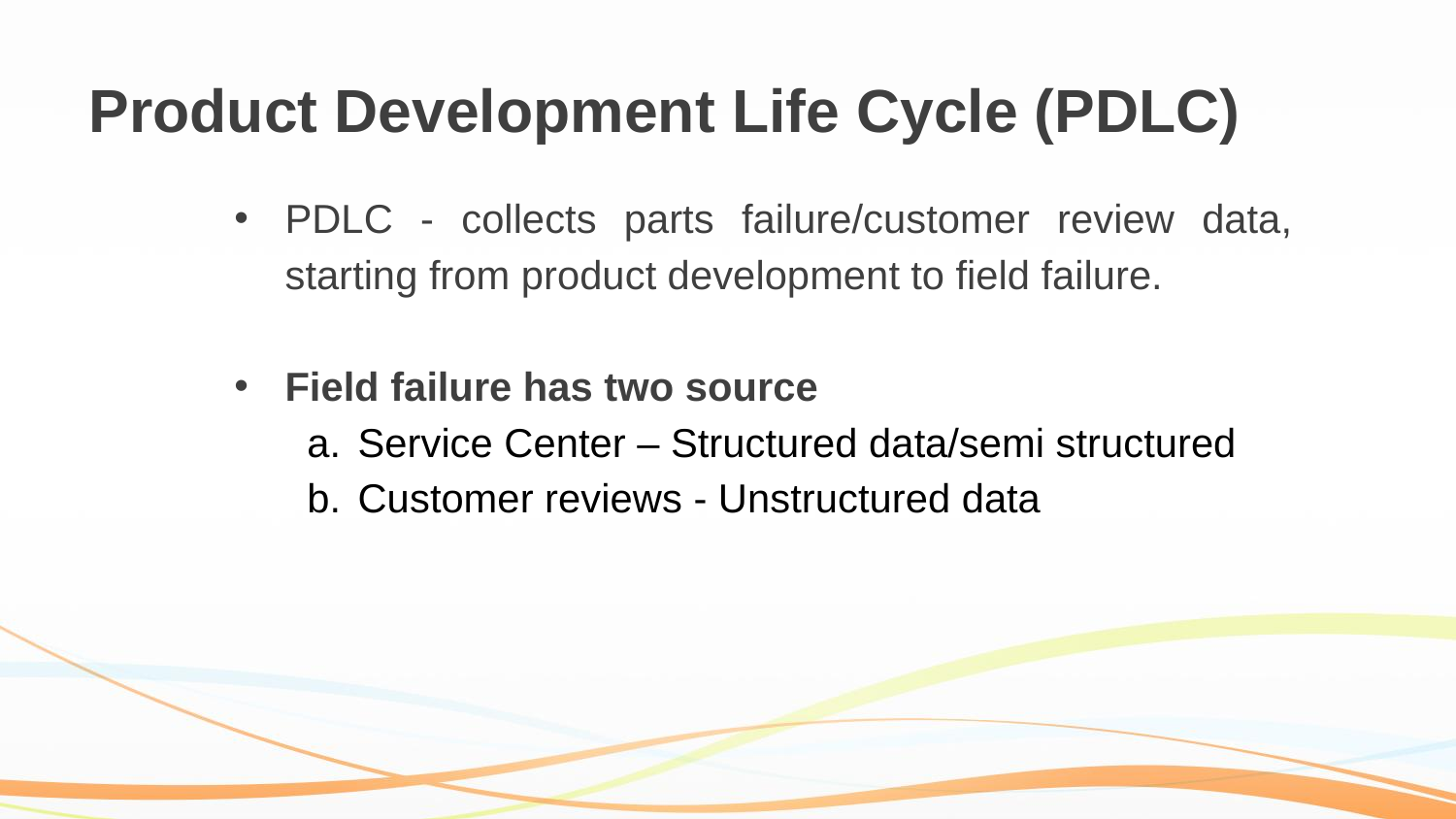

# Product Development Life Cycle (PDLC)
PDLC - collects parts failure/customer review data, starting from product development to field failure.

Field failure has two source
Service Center – Structured data/semi structured
Customer reviews - Unstructured data